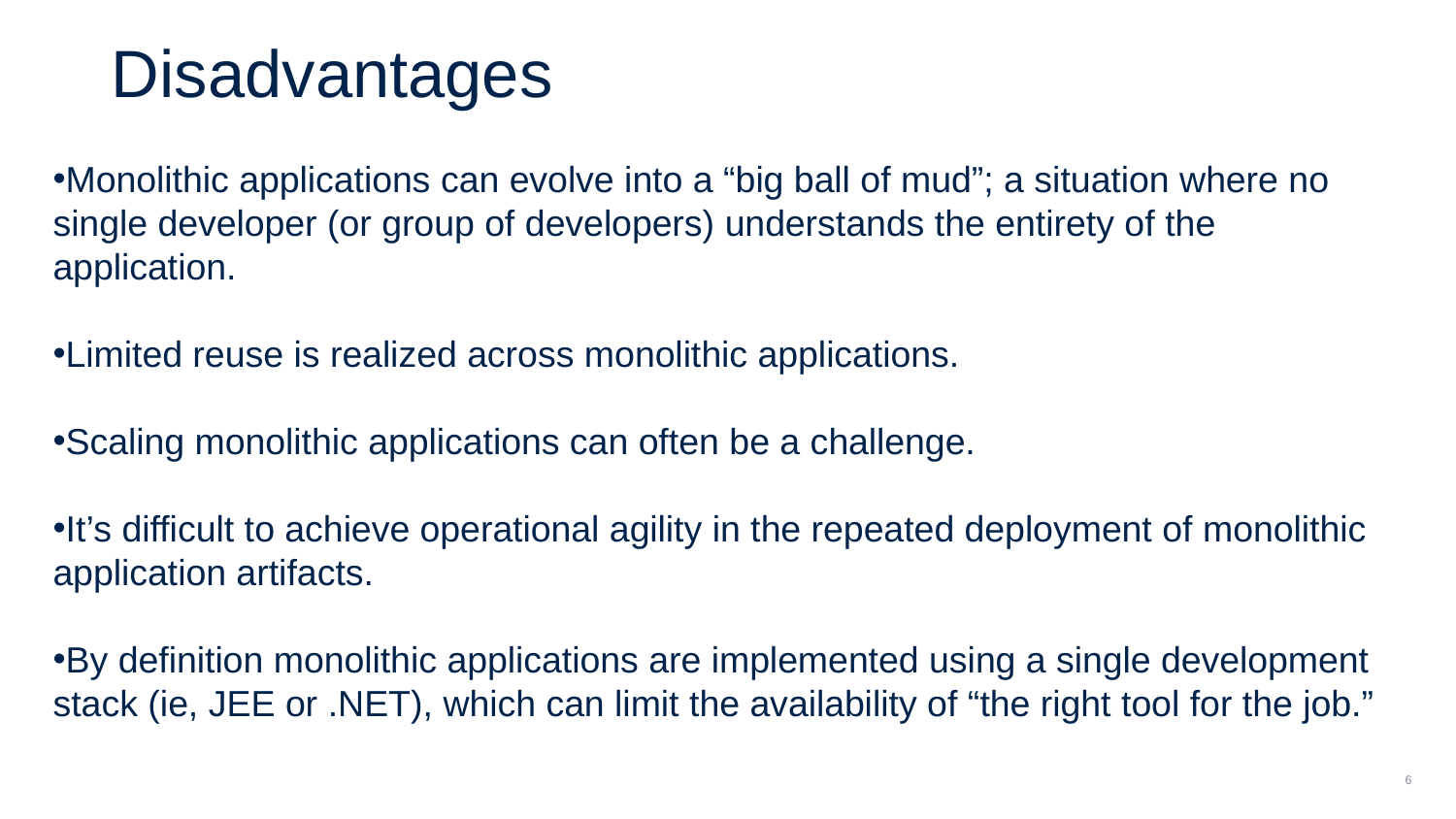

# Disadvantages
Monolithic applications can evolve into a “big ball of mud”; a situation where no single developer (or group of developers) understands the entirety of the application.

Limited reuse is realized across monolithic applications.

Scaling monolithic applications can often be a challenge.

It’s difficult to achieve operational agility in the repeated deployment of monolithic application artifacts.

By definition monolithic applications are implemented using a single development stack (ie, JEE or .NET), which can limit the availability of “the right tool for the job.”
6